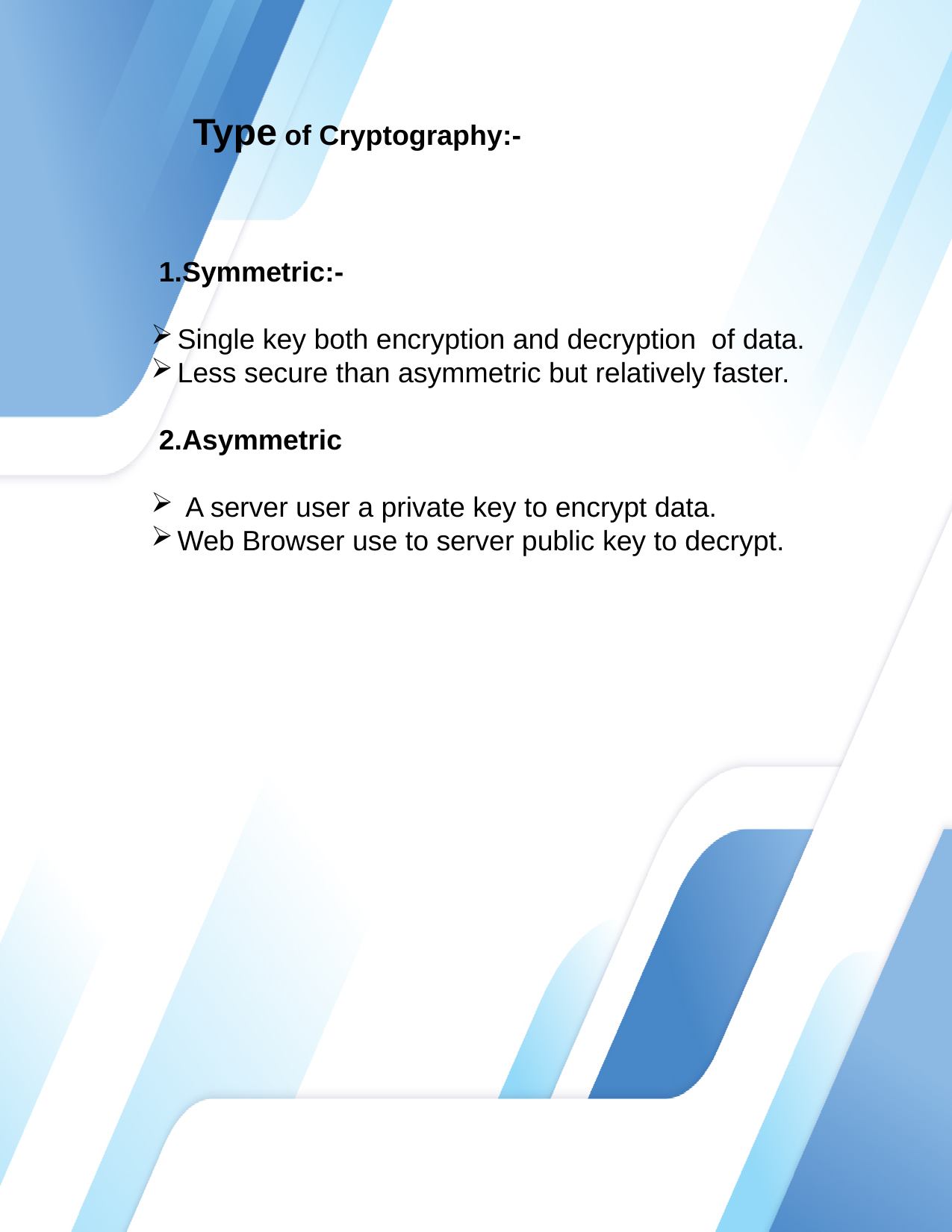

Type of Cryptography:-

 1.Symmetric:-

Single key both encryption and decryption  of data.
Less secure than asymmetric but relatively faster.

 2.Asymmetric

 A server user a private key to encrypt data.
Web Browser use to server public key to decrypt.